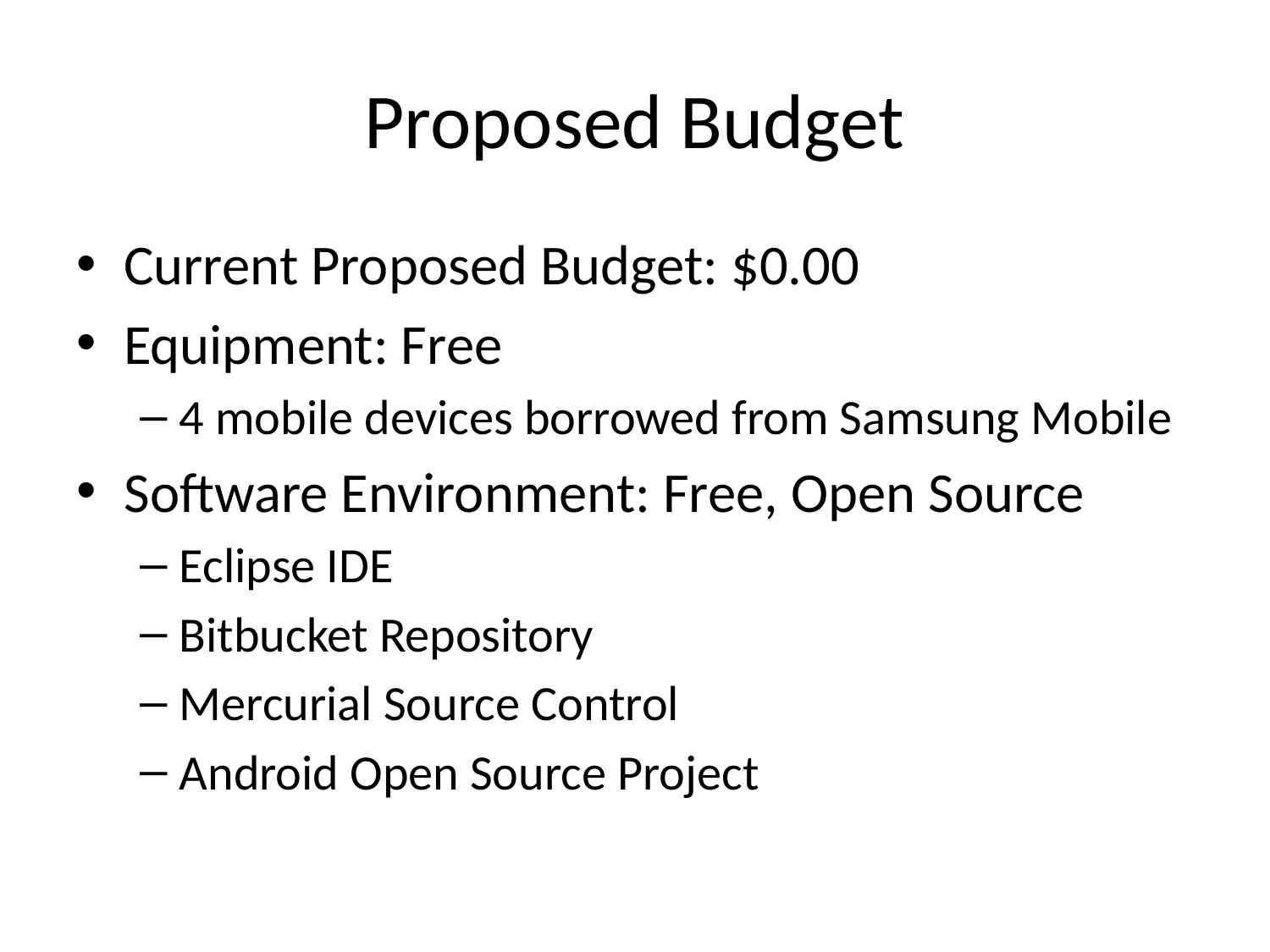

# Proposed Budget
Current Proposed Budget: $0.00
Equipment: Free
4 mobile devices borrowed from Samsung Mobile
Software Environment: Free, Open Source
Eclipse IDE
Bitbucket Repository
Mercurial Source Control
Android Open Source Project